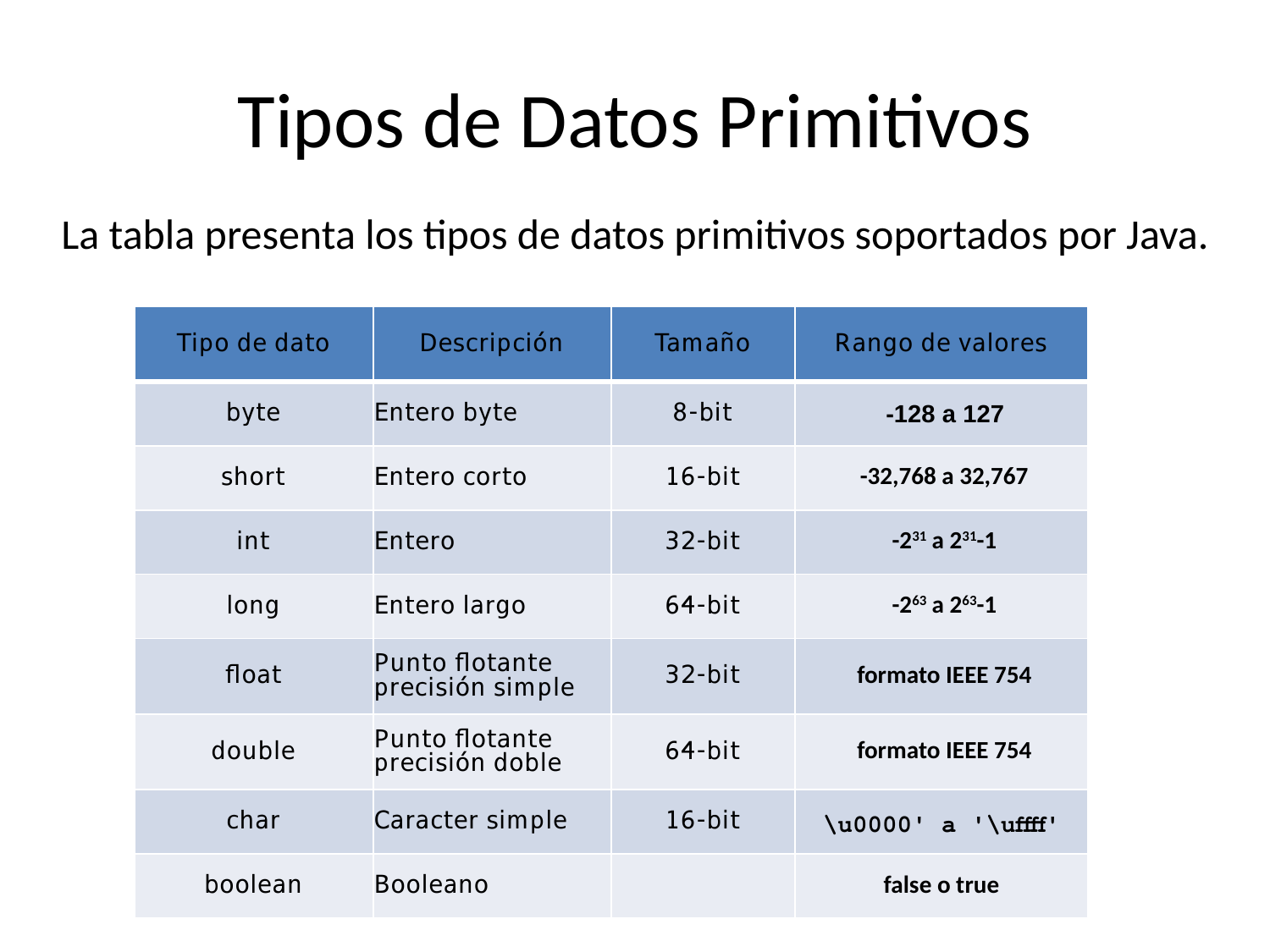

# Tipos de Datos Primitivos
La tabla presenta los tipos de datos primitivos soportados por Java.
| Tipo de dato | Descripción | Tamaño | Rango de valores |
| --- | --- | --- | --- |
| byte | Entero byte | 8-bit | -128 a 127 |
| short | Entero corto | 16-bit | -32,768 a 32,767 |
| int | Entero | 32-bit | -231 a 231-1 |
| long | Entero largo | 64-bit | -263 a 263-1 |
| float | Punto flotante precisión simple | 32-bit | formato IEEE 754 |
| double | Punto flotante precisión doble | 64-bit | formato IEEE 754 |
| char | Caracter simple | 16-bit | \u0000' a '\uffff' |
| boolean | Booleano |  | false o true |